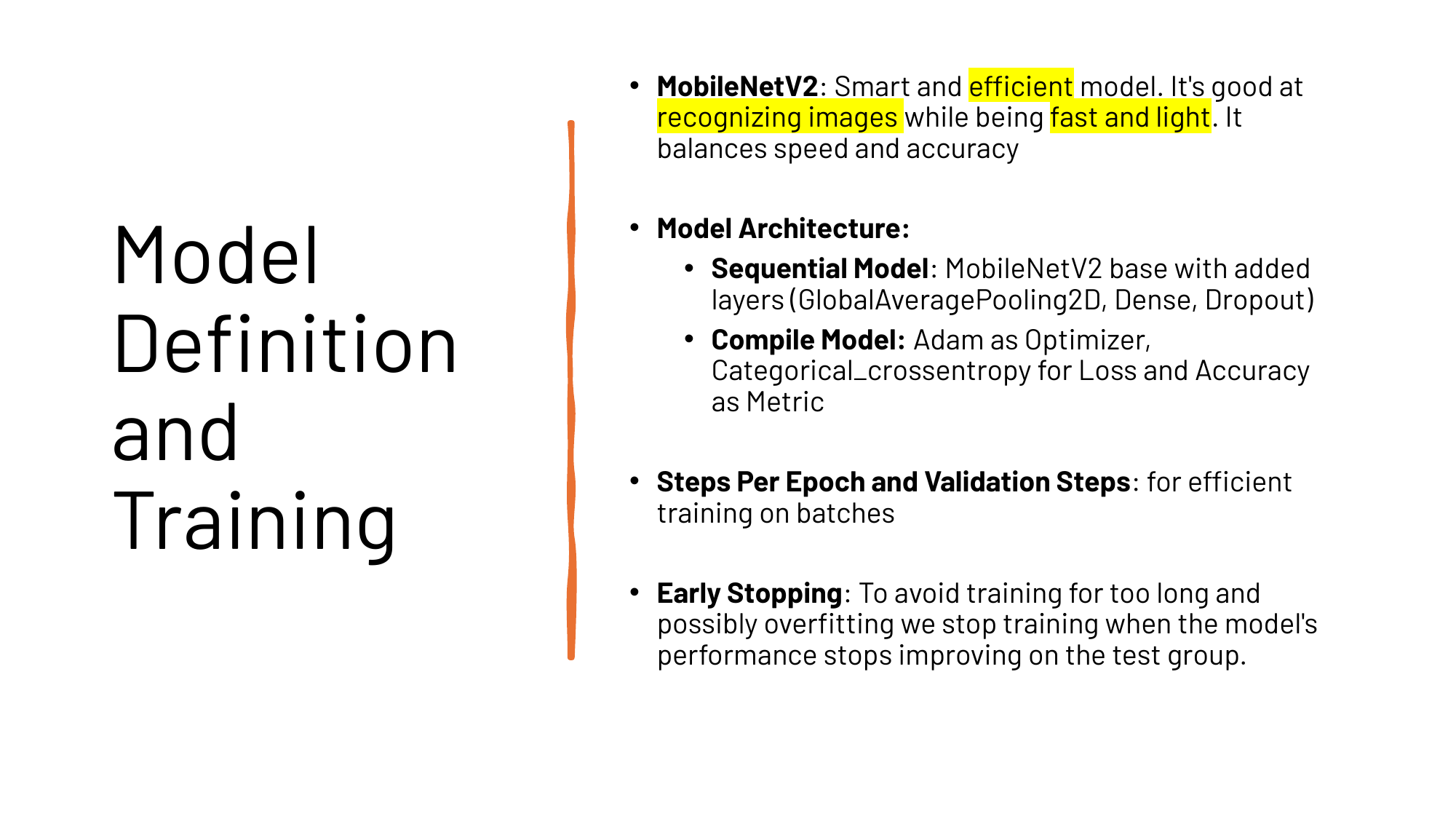

# Model Definition and Training
MobileNetV2: Smart and efficient model. It's good at recognizing images while being fast and light. It balances speed and accuracy

Model Architecture:
Sequential Model: MobileNetV2 base with added layers (GlobalAveragePooling2D, Dense, Dropout)
Compile Model: Adam as Optimizer, Categorical_crossentropy for Loss and Accuracy as Metric

Steps Per Epoch and Validation Steps: for efficient training on batches

Early Stopping: To avoid training for too long and possibly overfitting we stop training when the model's performance stops improving on the test group.